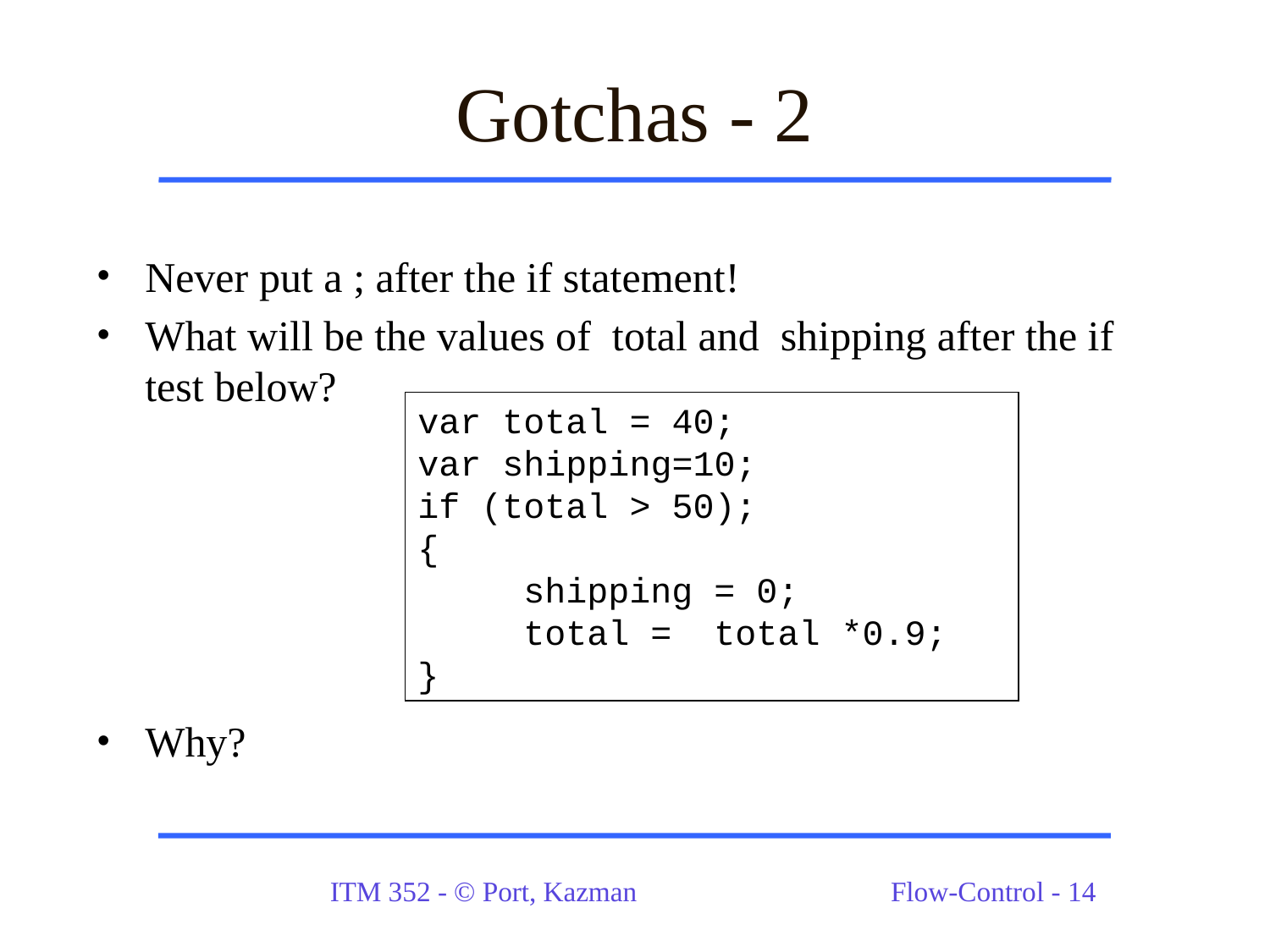

# Gotchas - 2
Never put a ; after the if statement!
What will be the values of  total and  shipping after the if test below?

Why?
var total = 40;
var shipping=10;
if (total > 50);
{
     shipping = 0;
     total =  total *0.9;
}